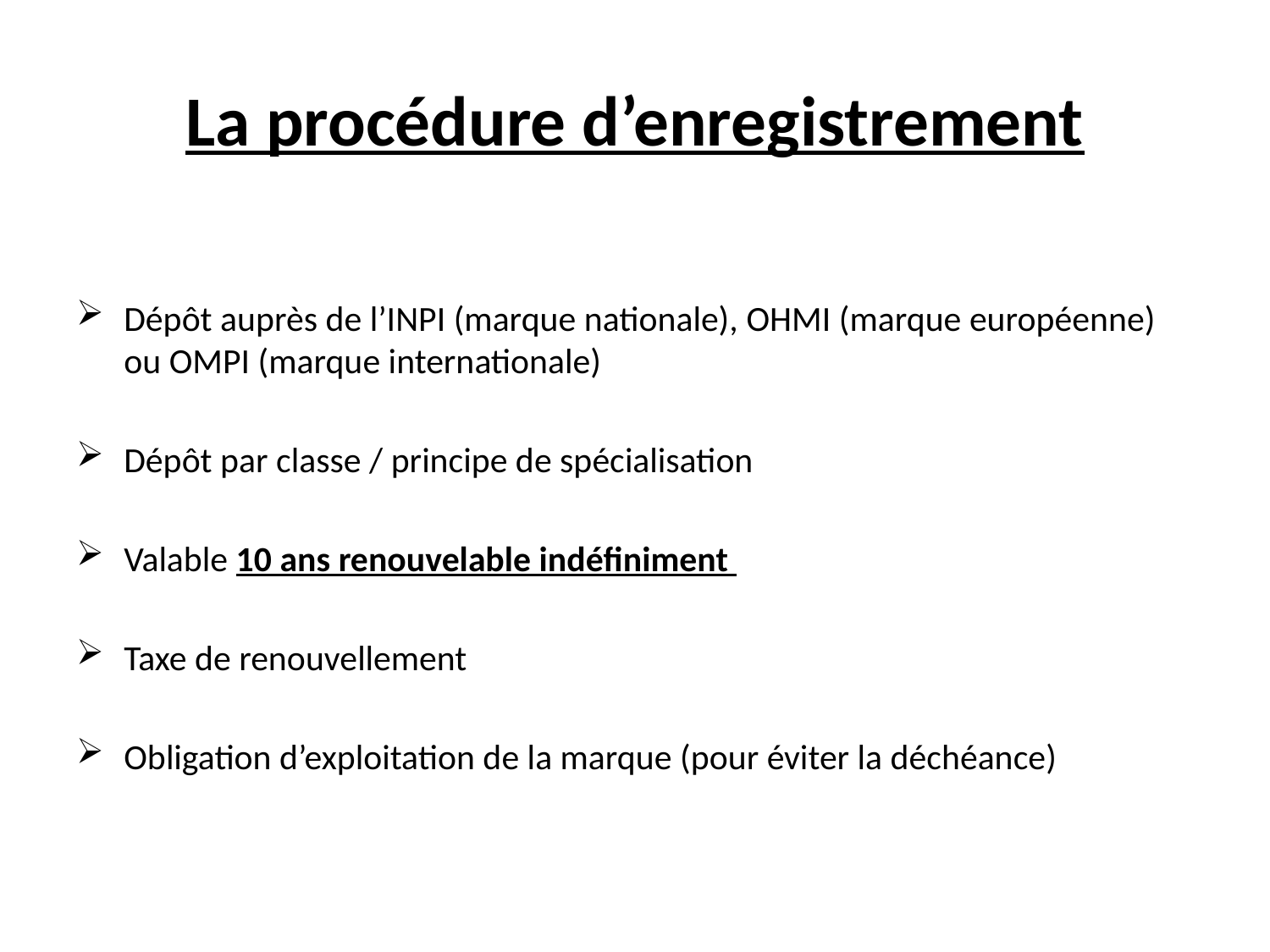

# La procédure d’enregistrement
Dépôt auprès de l’INPI (marque nationale), OHMI (marque européenne) ou OMPI (marque internationale)

Dépôt par classe / principe de spécialisation

Valable 10 ans renouvelable indéfiniment

Taxe de renouvellement

Obligation d’exploitation de la marque (pour éviter la déchéance)